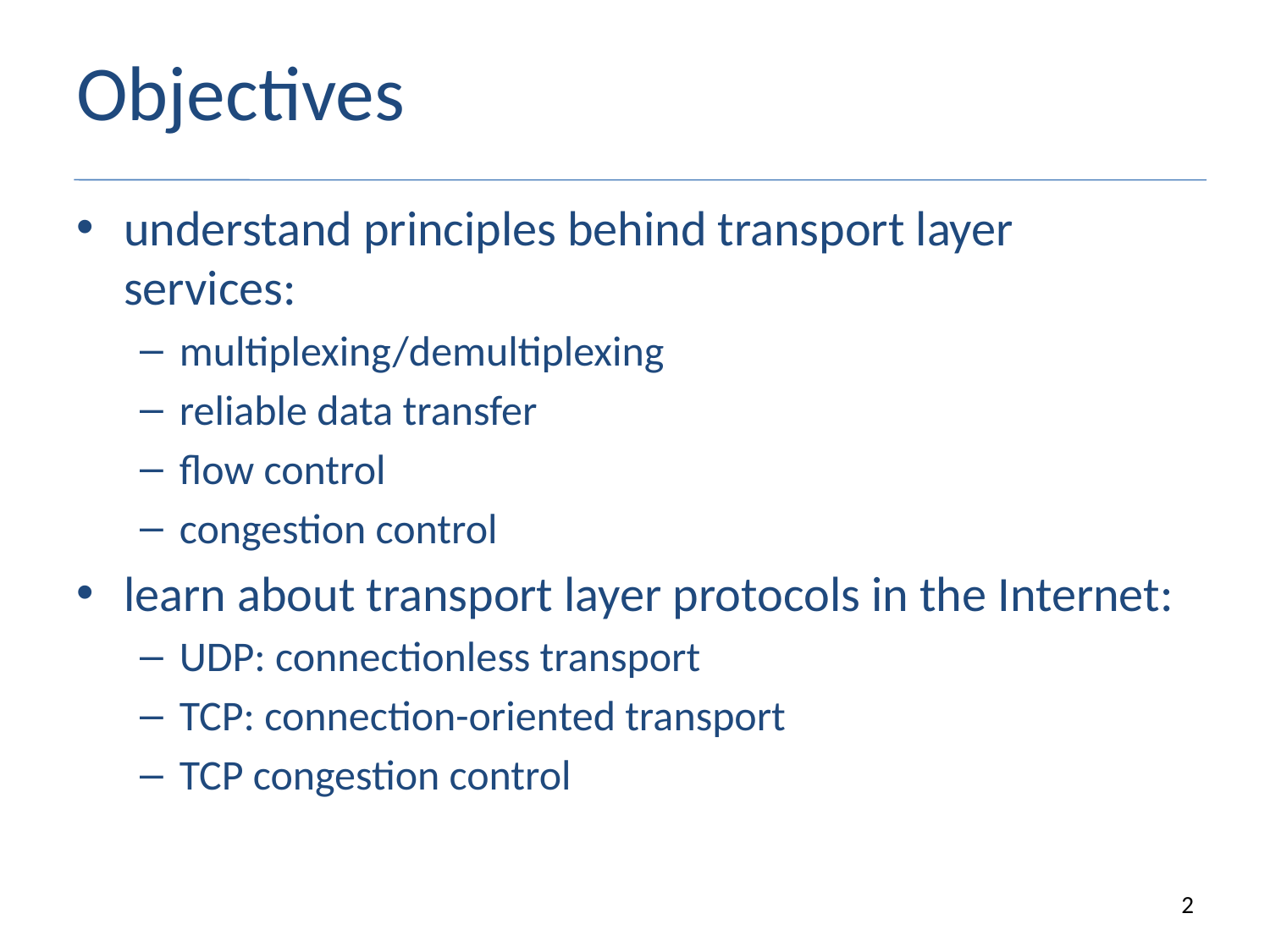

# Objectives
understand principles behind transport layer services:
multiplexing/demultiplexing
reliable data transfer
flow control
congestion control
learn about transport layer protocols in the Internet:
UDP: connectionless transport
TCP: connection-oriented transport
TCP congestion control

2